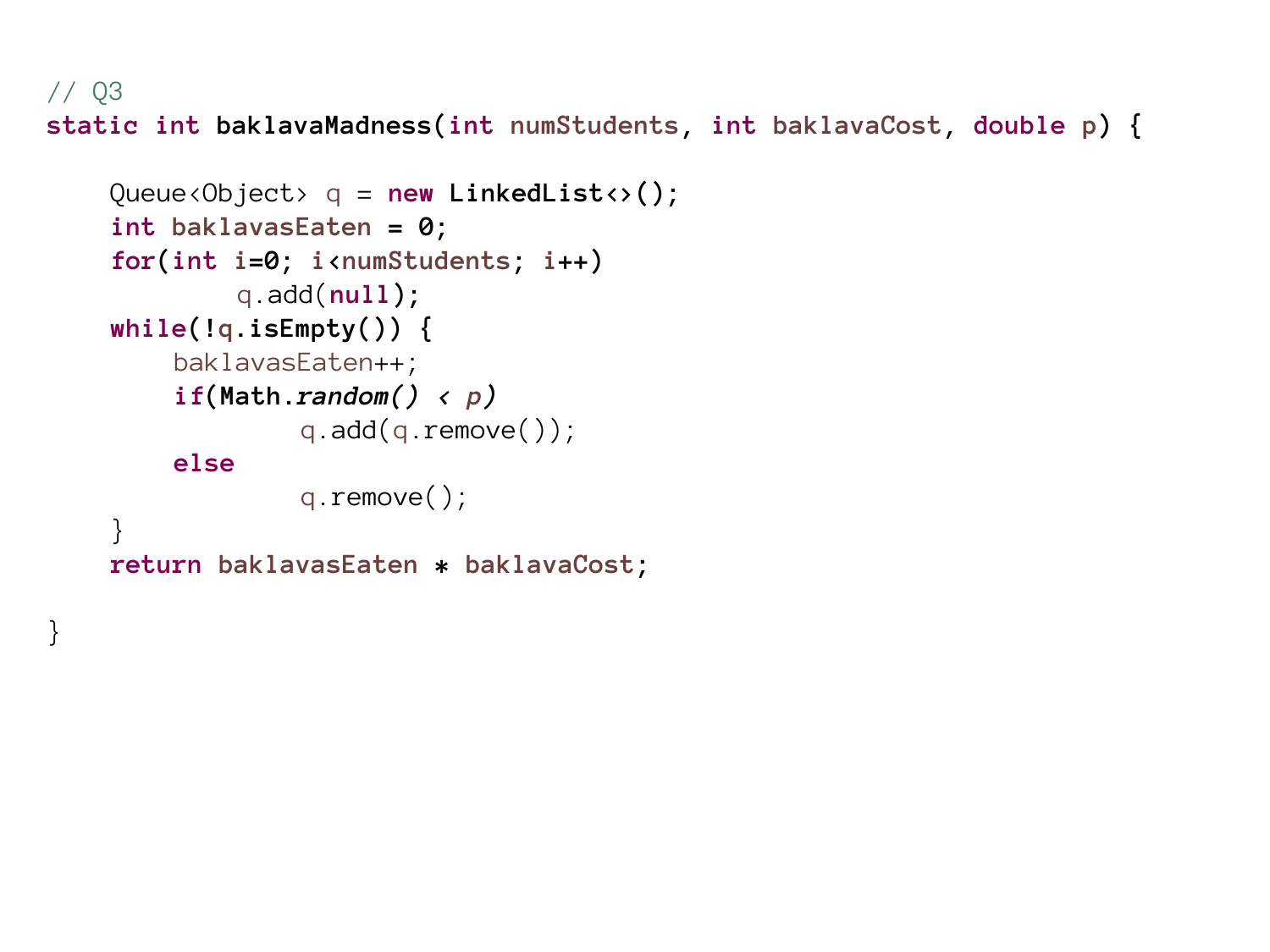

// Q3
static int baklavaMadness(int numStudents, int baklavaCost, double p) {

Queue<Object> q = new LinkedList<>();
int baklavasEaten = 0;
for(int i=0; i<numStudents; i++)
	q.add(null);
while(!q.isEmpty()) {
baklavasEaten++;
if(Math.random() < p)
	q.add(q.remove());
else
	q.remove();
}
return baklavasEaten * baklavaCost;

}